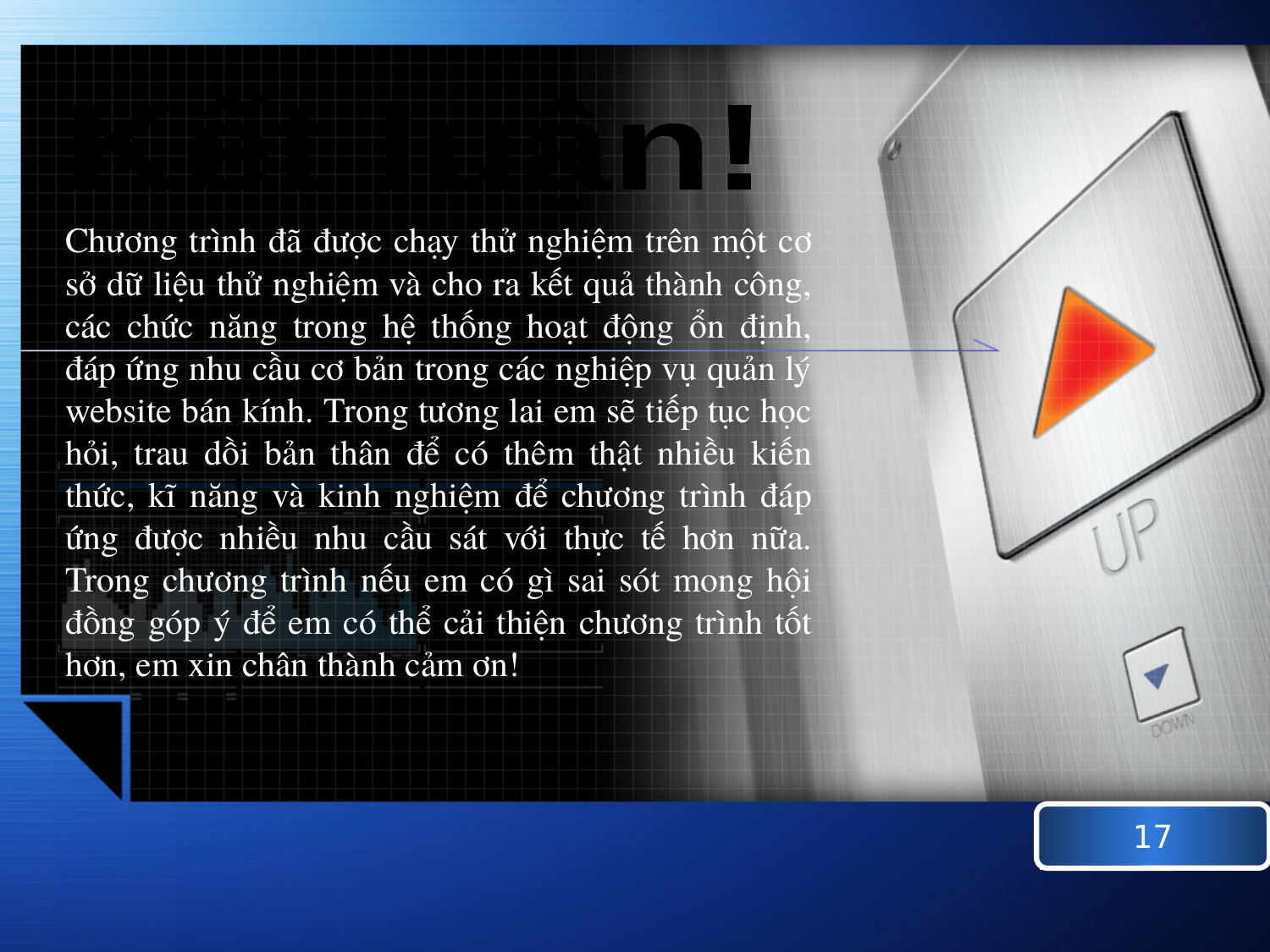

Kết luận!
Chương trình đã được chạy thử nghiệm trên một cơ sở dữ liệu thử nghiệm và cho ra kết quả thành công, các chức năng trong hệ thống hoạt động ổn định, đáp ứng nhu cầu cơ bản trong các nghiệp vụ quản lý website bán kính. Trong tương lai em sẽ tiếp tục học hỏi, trau dồi bản thân để có thêm thật nhiều kiến thức, kĩ năng và kinh nghiệm để chương trình đáp ứng được nhiều nhu cầu sát với thực tế hơn nữa. Trong chương trình nếu em có gì sai sót mong hội đồng góp ý để em có thể cải thiện chương trình tốt hơn, em xin chân thành cảm ơn!
17